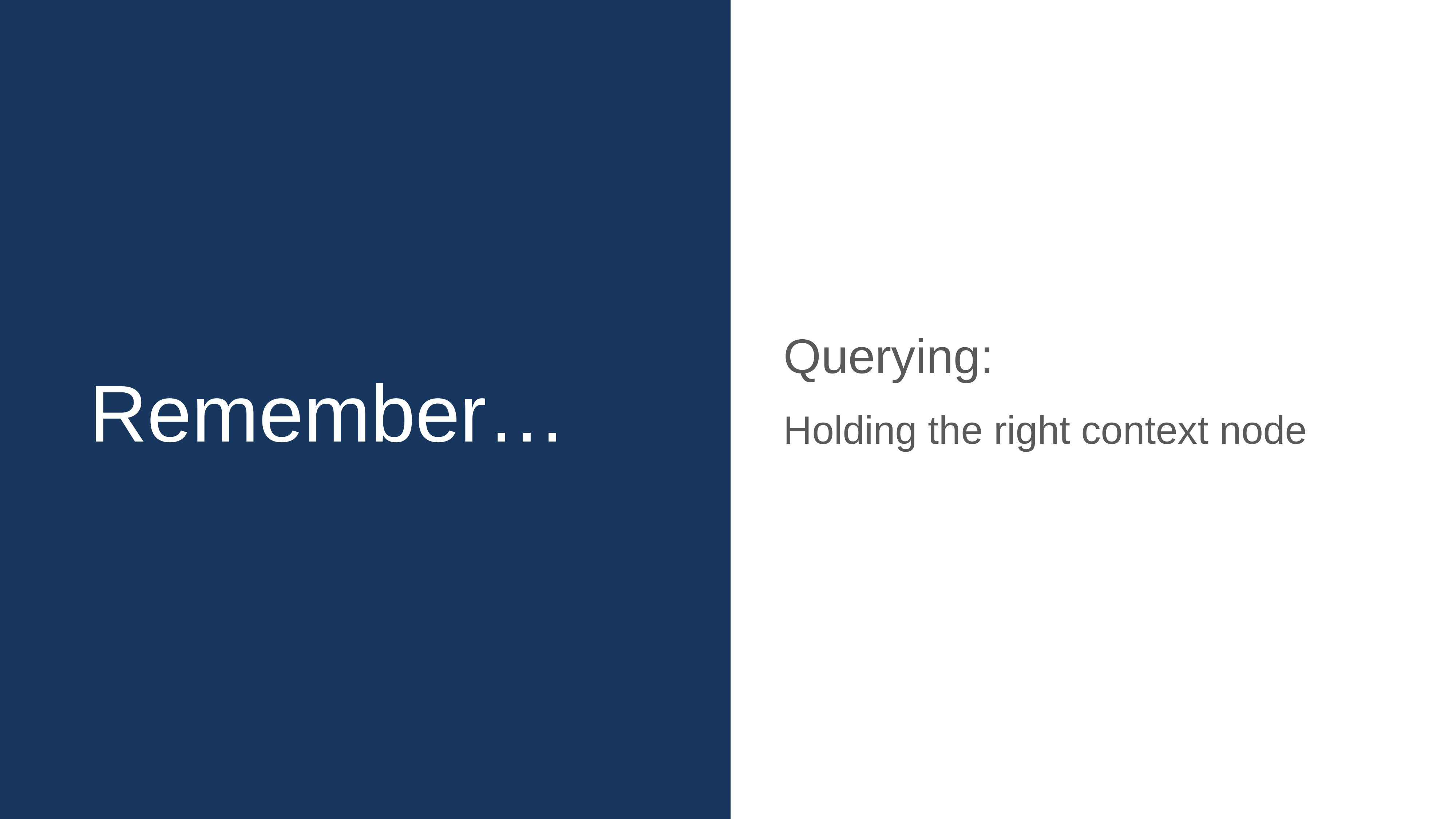

Querying:
Remember…
Holding the right context node
25